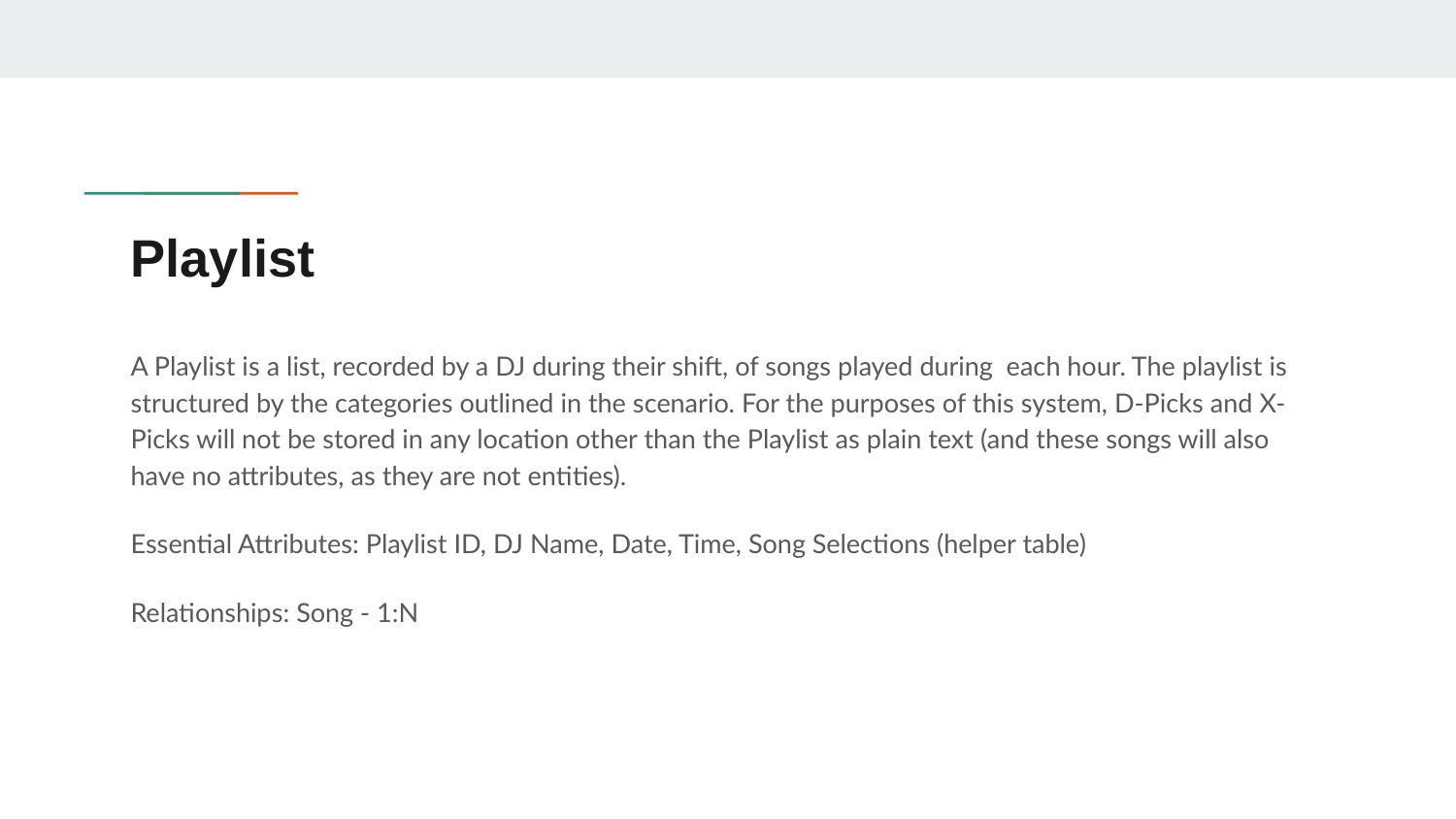

# Playlist
A Playlist is a list, recorded by a DJ during their shift, of songs played during  each hour. The playlist is structured by the categories outlined in the scenario. For the purposes of this system, D-Picks and X-Picks will not be stored in any location other than the Playlist as plain text (and these songs will also have no attributes, as they are not entities).
Essential Attributes: Playlist ID, DJ Name, Date, Time, Song Selections (helper table)
Relationships: Song - 1:N